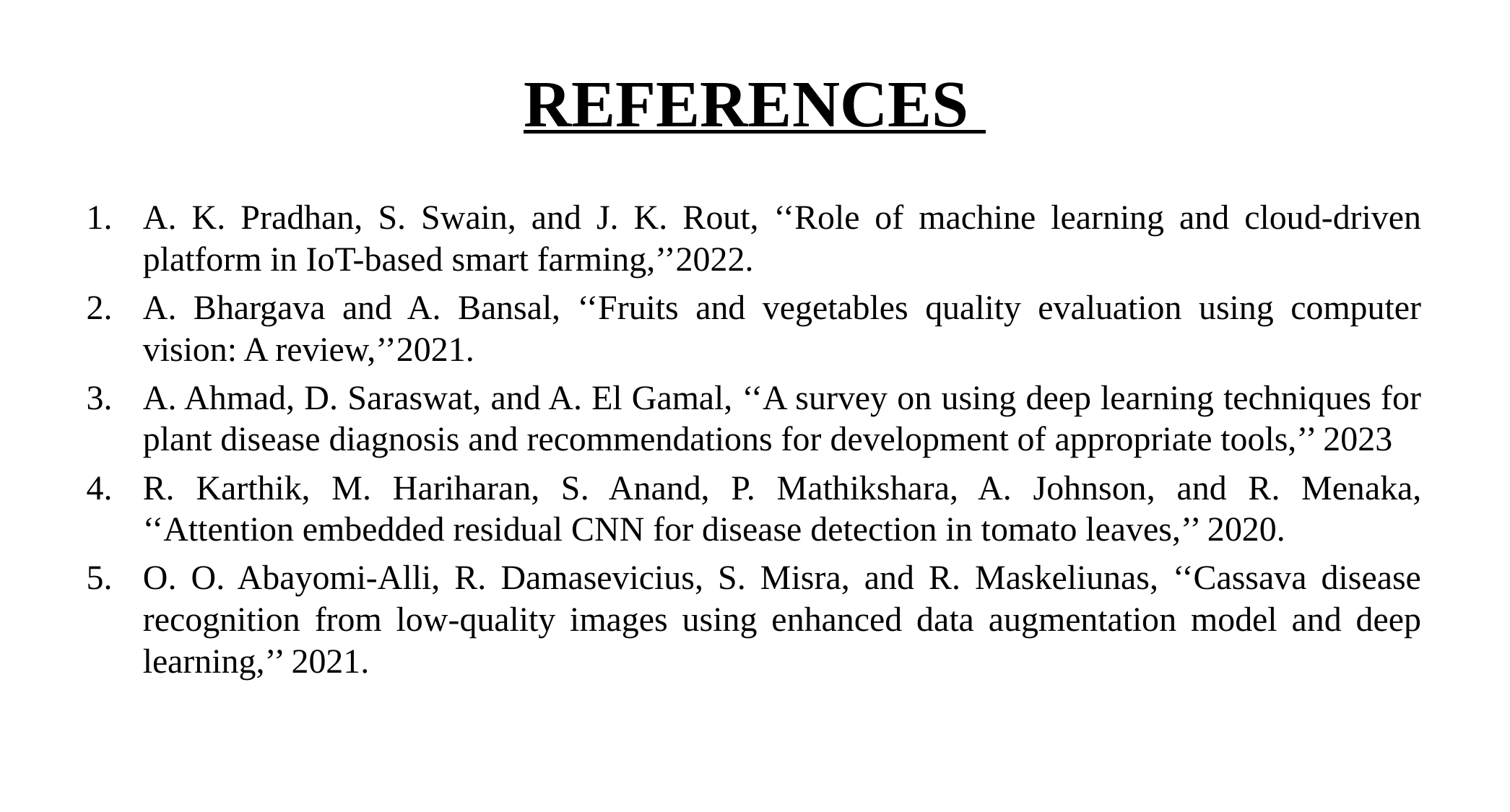

# REFERENCES
A. K. Pradhan, S. Swain, and J. K. Rout, ‘‘Role of machine learning and cloud-driven platform in IoT-based smart farming,’’2022.
A. Bhargava and A. Bansal, ‘‘Fruits and vegetables quality evaluation using computer vision: A review,’’2021.
A. Ahmad, D. Saraswat, and A. El Gamal, ‘‘A survey on using deep learning techniques for plant disease diagnosis and recommendations for development of appropriate tools,’’ 2023
R. Karthik, M. Hariharan, S. Anand, P. Mathikshara, A. Johnson, and R. Menaka, ‘‘Attention embedded residual CNN for disease detection in tomato leaves,’’ 2020.
O. O. Abayomi-Alli, R. Damasevicius, S. Misra, and R. Maskeliunas, ‘‘Cassava disease recognition from low-quality images using enhanced data augmentation model and deep learning,’’ 2021.